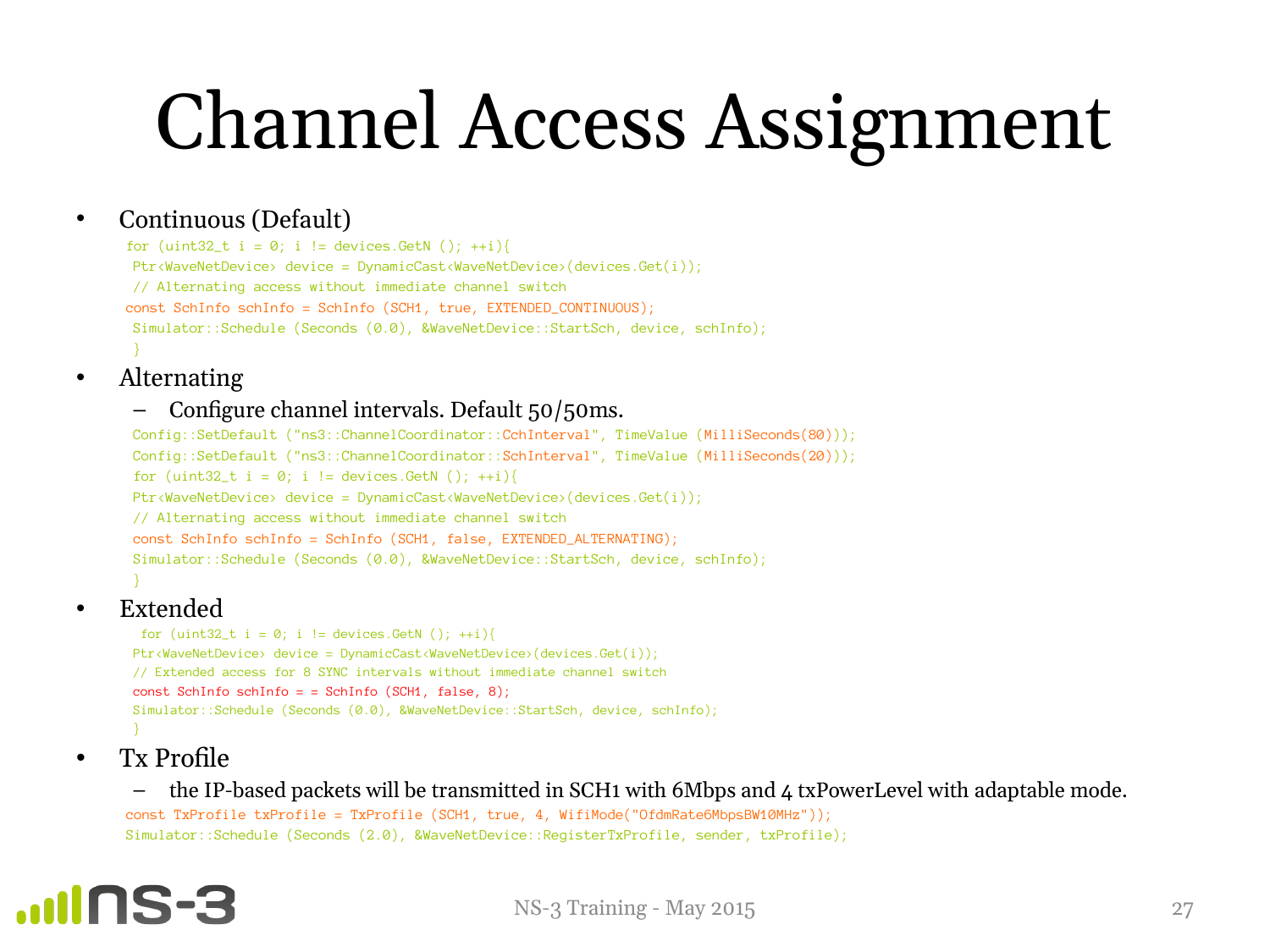

# Channel Access Assignment
Continuous (Default)
for (uint32_t i = 0; i != devices.GetN (); ++i){
	Ptr<WaveNetDevice> device = DynamicCast<WaveNetDevice>(devices.Get(i));
	// Alternating access without immediate channel switch
		const SchInfo schInfo = SchInfo (SCH1, true, EXTENDED_CONTINUOUS);
	Simulator::Schedule (Seconds (0.0), &WaveNetDevice::StartSch, device, schInfo);
}
Alternating
Configure channel intervals. Default 50/50ms.
Config::SetDefault ("ns3::ChannelCoordinator::CchInterval", TimeValue (MilliSeconds(80)));
Config::SetDefault ("ns3::ChannelCoordinator::SchInterval", TimeValue (MilliSeconds(20)));
for (uint32_t i = 0; i != devices.GetN (); ++i){
	Ptr<WaveNetDevice> device = DynamicCast<WaveNetDevice>(devices.Get(i));
	// Alternating access without immediate channel switch
	const SchInfo schInfo = SchInfo (SCH1, false, EXTENDED_ALTERNATING);
	Simulator::Schedule (Seconds (0.0), &WaveNetDevice::StartSch, device, schInfo);
}
Extended
 for (uint32_t i = 0; i != devices.GetN (); ++i){
	Ptr<WaveNetDevice> device = DynamicCast<WaveNetDevice>(devices.Get(i));
	// Extended access for 8 SYNC intervals without immediate channel switch
	const SchInfo schInfo = = SchInfo (SCH1, false, 8);
	Simulator::Schedule (Seconds (0.0), &WaveNetDevice::StartSch, device, schInfo);
}
Tx Profile
the IP-based packets will be transmitted in SCH1 with 6Mbps and 4 txPowerLevel with adaptable mode.
const TxProfile txProfile = TxProfile (SCH1, true, 4, WifiMode("OfdmRate6MbpsBW10MHz"));
Simulator::Schedule (Seconds (2.0), &WaveNetDevice::RegisterTxProfile, sender, txProfile);
NS-3 Training - May 2015
27